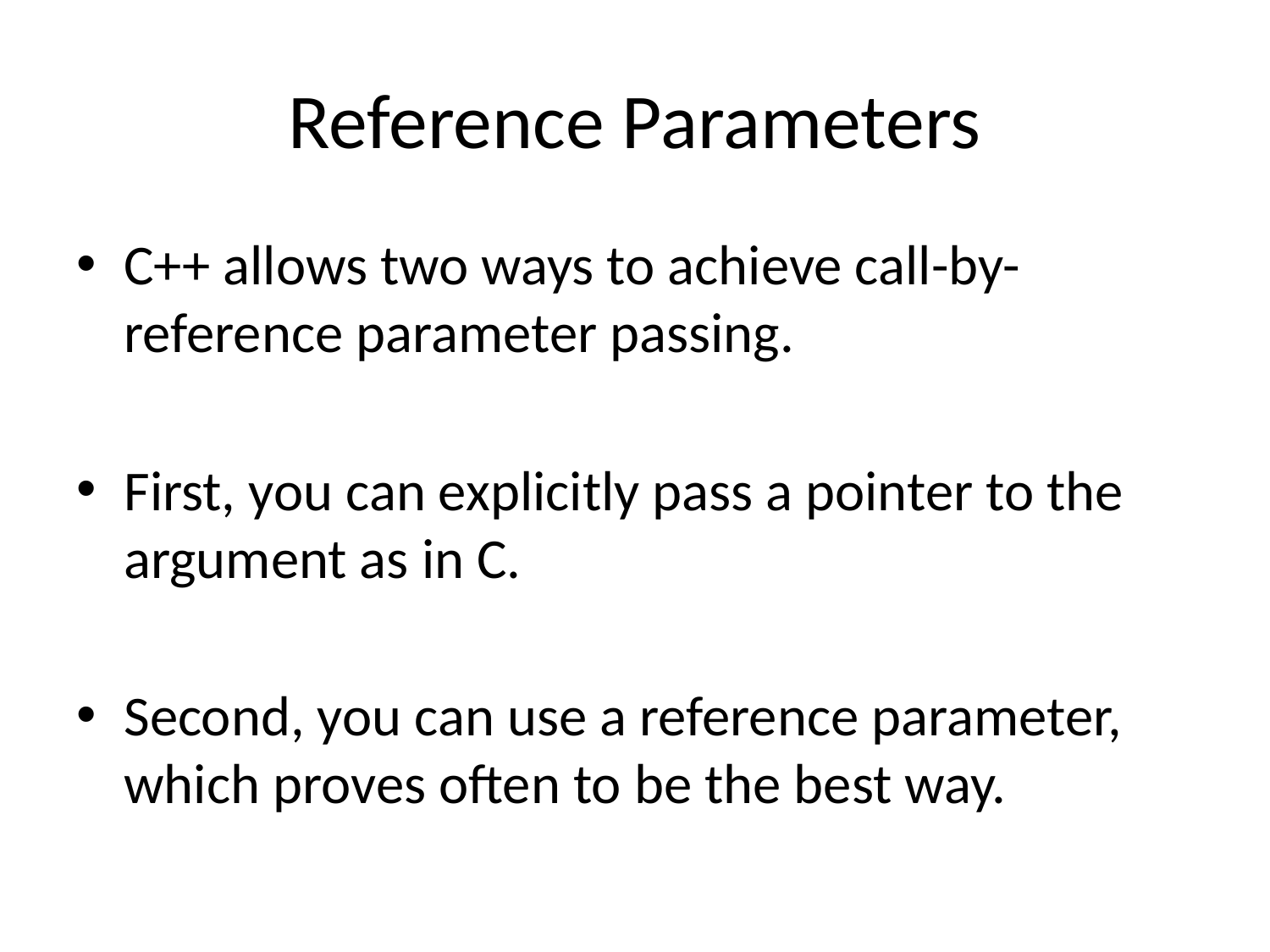

# Reference Parameters
C++ allows two ways to achieve call-by-reference parameter passing.

First, you can explicitly pass a pointer to the argument as in C.

Second, you can use a reference parameter, which proves often to be the best way.